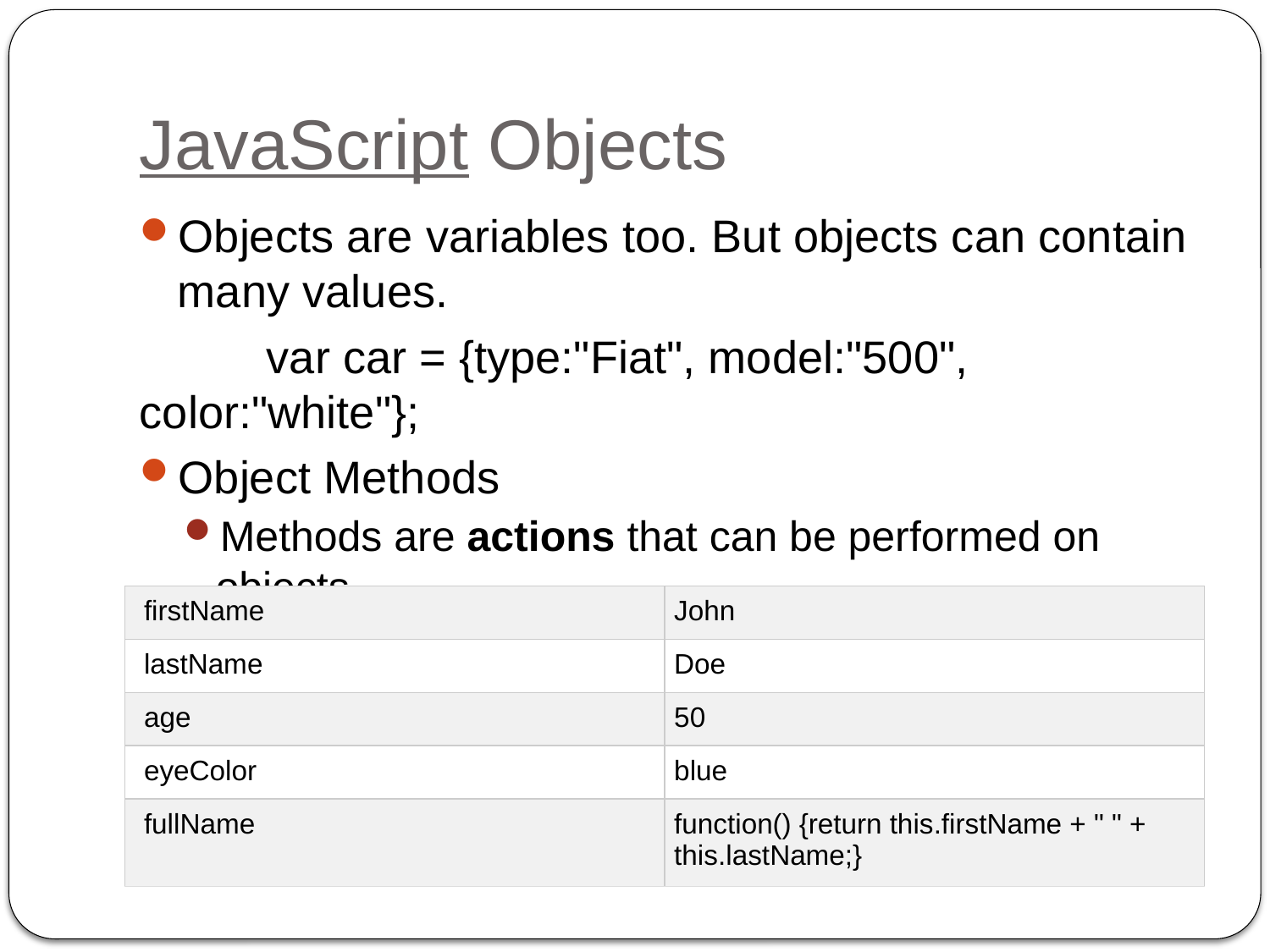

# JavaScript Objects
Objects are variables too. But objects can contain many values.
	var car = {type:"Fiat", model:"500", color:"white"};
Object Methods
Methods are actions that can be performed on objects.
Methods are stored in properties as function definitions.

| firstName | John |
| --- | --- |
| lastName | Doe |
| age | 50 |
| eyeColor | blue |
| fullName | function() {return this.firstName + " " + this.lastName;} |